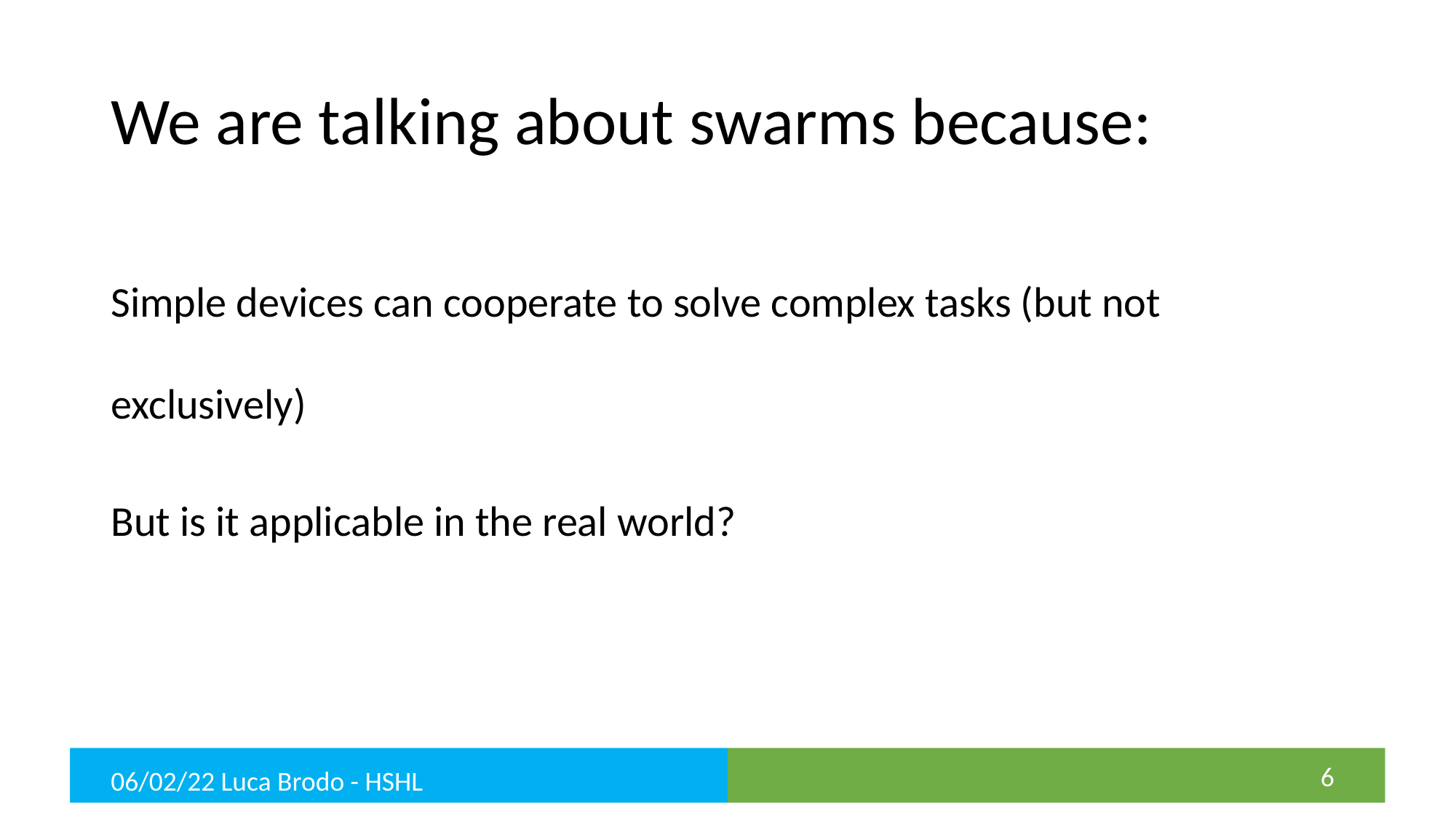

# We are talking about swarms because:
Simple devices can cooperate to solve complex tasks (but not exclusively)
But is it applicable in the real world?

6
06/02/22 Luca Brodo - HSHL